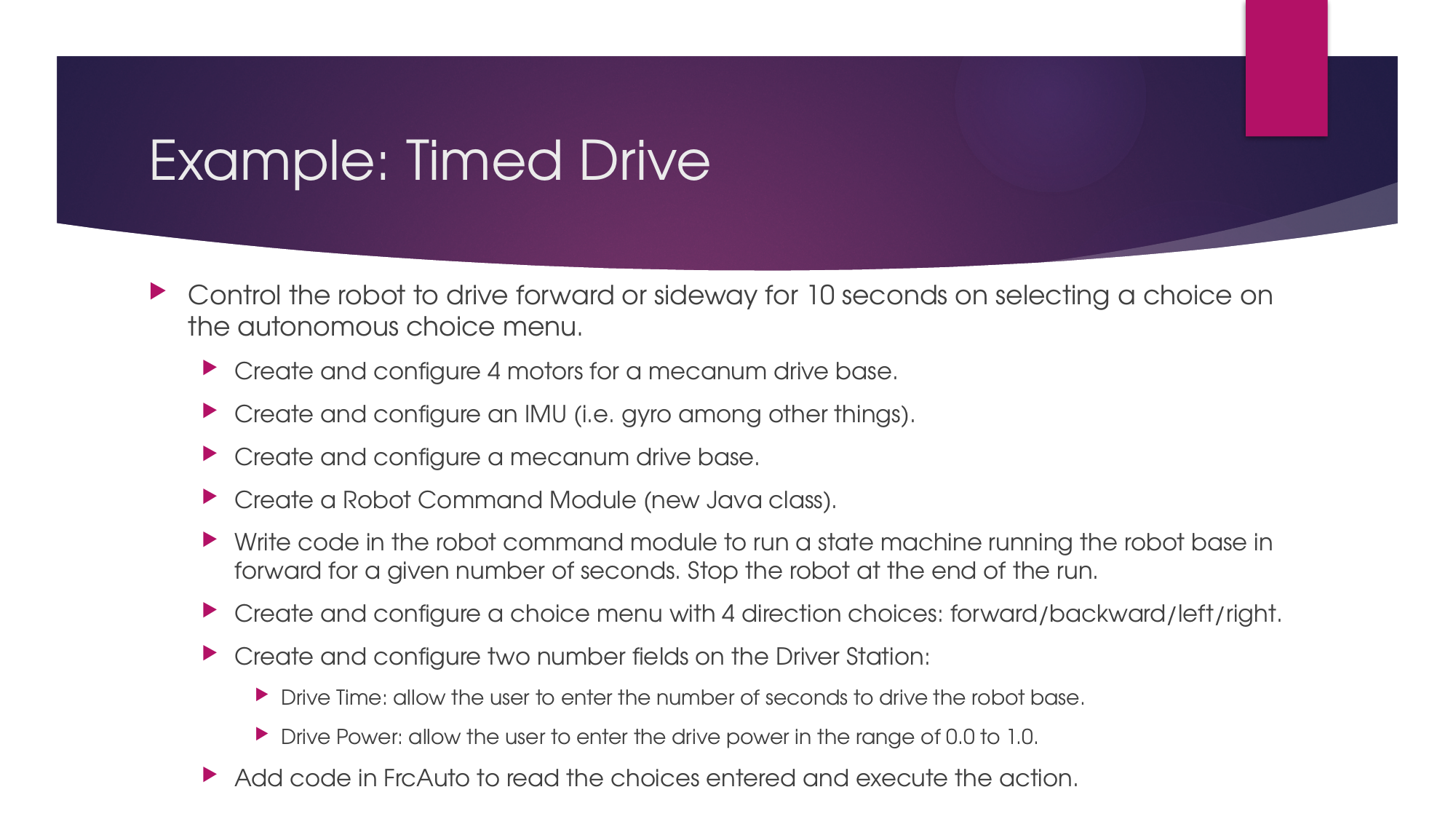

# Example: Timed Drive
Control the robot to drive forward or sideway for 10 seconds on selecting a choice on the autonomous choice menu.
Create and configure 4 motors for a mecanum drive base.
Create and configure an IMU (i.e. gyro among other things).
Create and configure a mecanum drive base.
Create a Robot Command Module (new Java class).
Write code in the robot command module to run a state machine running the robot base in forward for a given number of seconds. Stop the robot at the end of the run.
Create and configure a choice menu with 4 direction choices: forward/backward/left/right.
Create and configure two number fields on the Driver Station:
Drive Time: allow the user to enter the number of seconds to drive the robot base.
Drive Power: allow the user to enter the drive power in the range of 0.0 to 1.0.
Add code in FrcAuto to read the choices entered and execute the action.